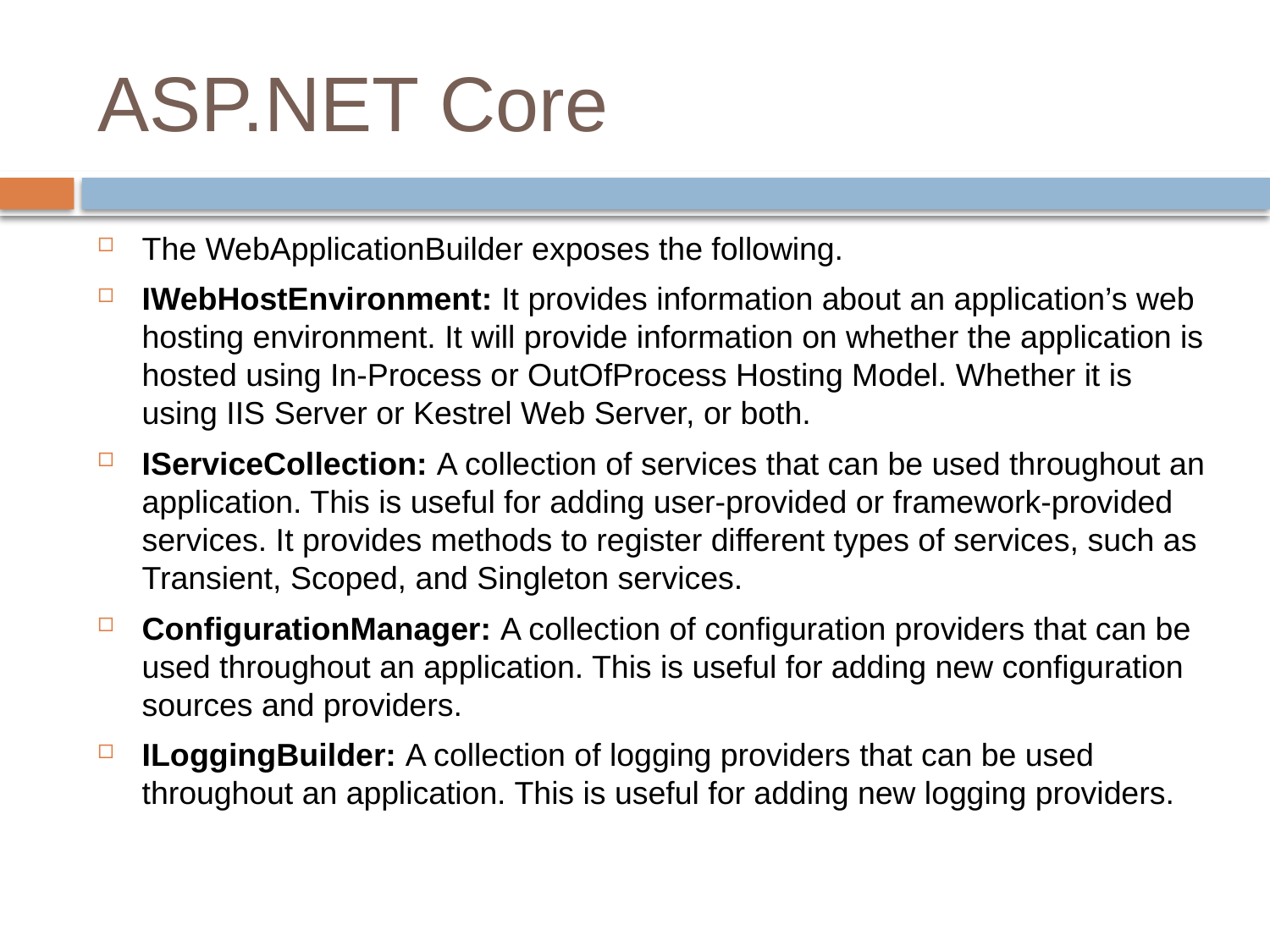

# ASP.NET Core
The WebApplicationBuilder exposes the following.
IWebHostEnvironment: It provides information about an application’s web hosting environment. It will provide information on whether the application is hosted using In-Process or OutOfProcess Hosting Model. Whether it is using IIS Server or Kestrel Web Server, or both.
IServiceCollection: A collection of services that can be used throughout an application. This is useful for adding user-provided or framework-provided services. It provides methods to register different types of services, such as Transient, Scoped, and Singleton services.
ConfigurationManager: A collection of configuration providers that can be used throughout an application. This is useful for adding new configuration sources and providers.
ILoggingBuilder: A collection of logging providers that can be used throughout an application. This is useful for adding new logging providers.